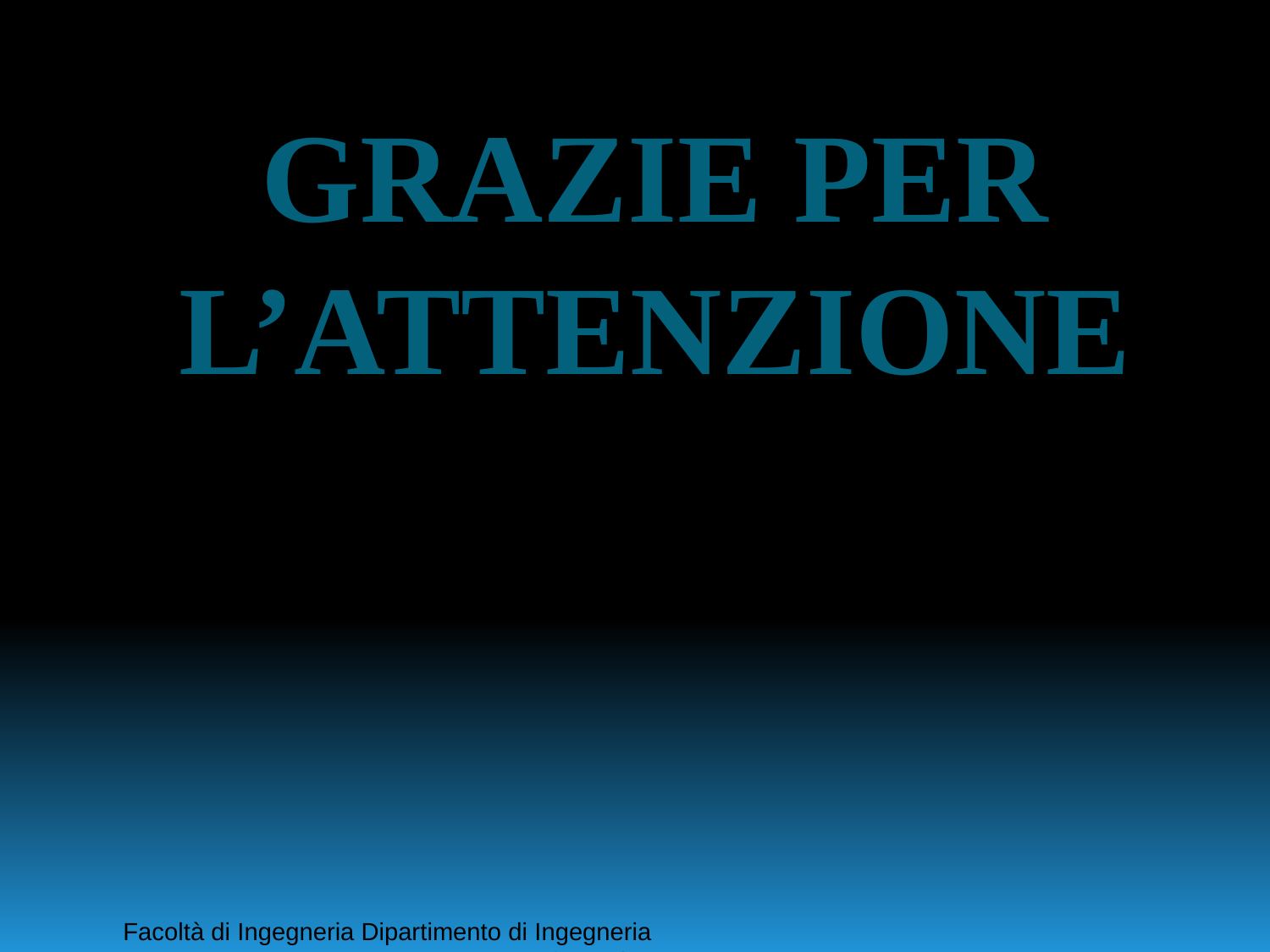

grazie per l’attenzione
Facoltà di Ingegneria Dipartimento di Ingegneria Informatica